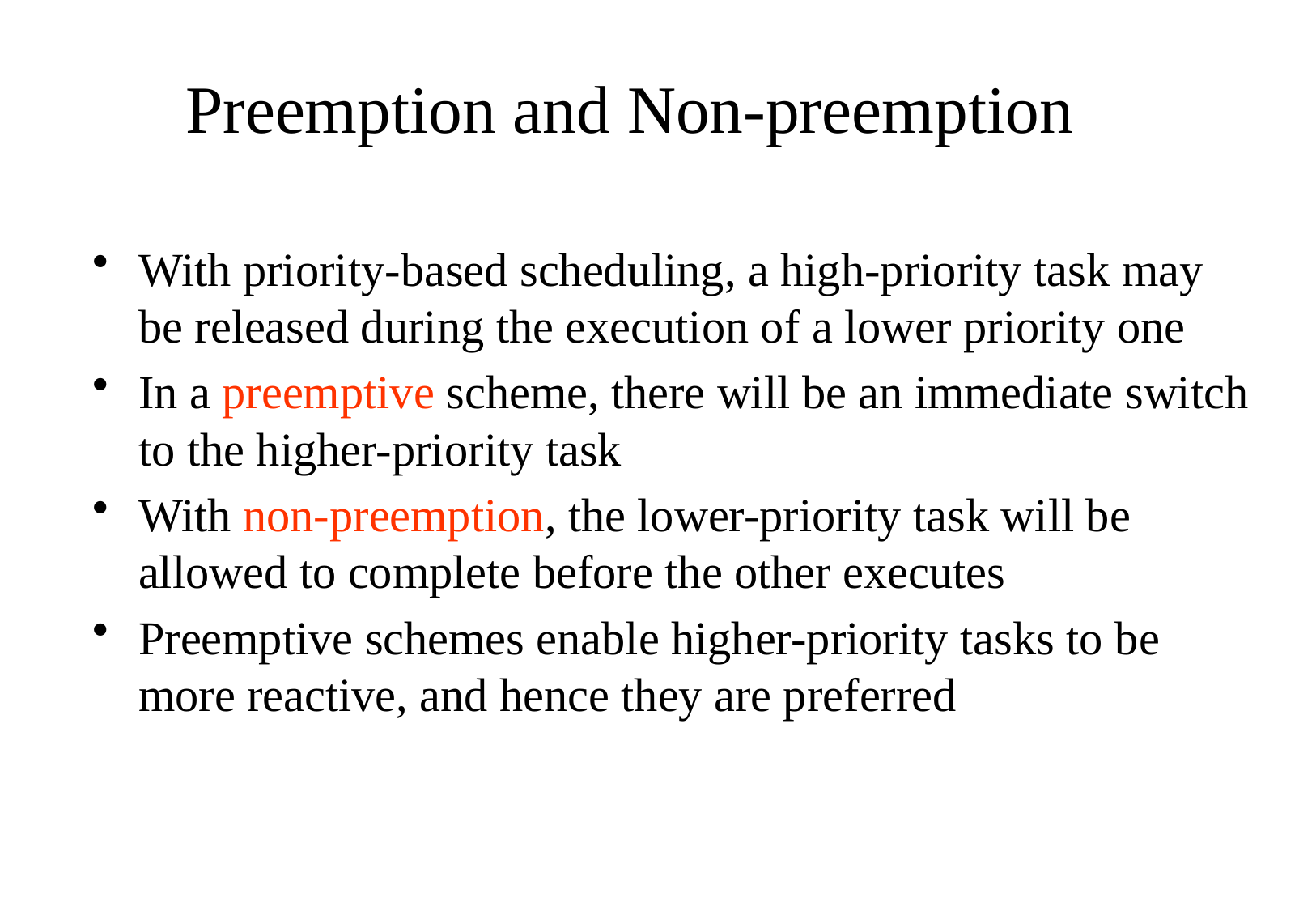

# Preemption and Non-preemption
With priority-based scheduling, a high-priority task may be released during the execution of a lower priority one
In a preemptive scheme, there will be an immediate switch to the higher-priority task
With non-preemption, the lower-priority task will be allowed to complete before the other executes
Preemptive schemes enable higher-priority tasks to be more reactive, and hence they are preferred